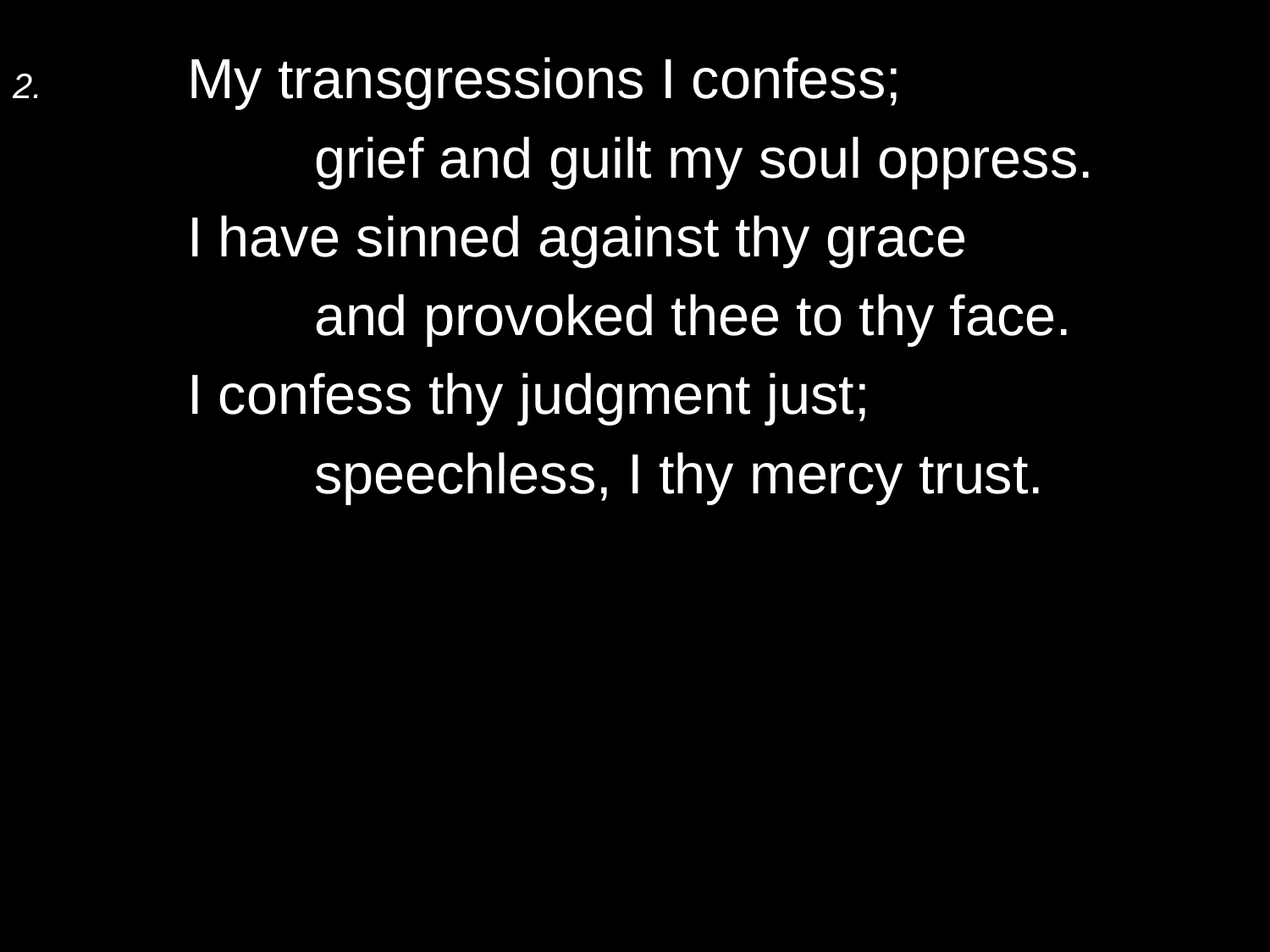

2.	My transgressions I confess;
		grief and guilt my soul oppress.
	I have sinned against thy grace
		and provoked thee to thy face.
	I confess thy judgment just;
		speechless, I thy mercy trust.